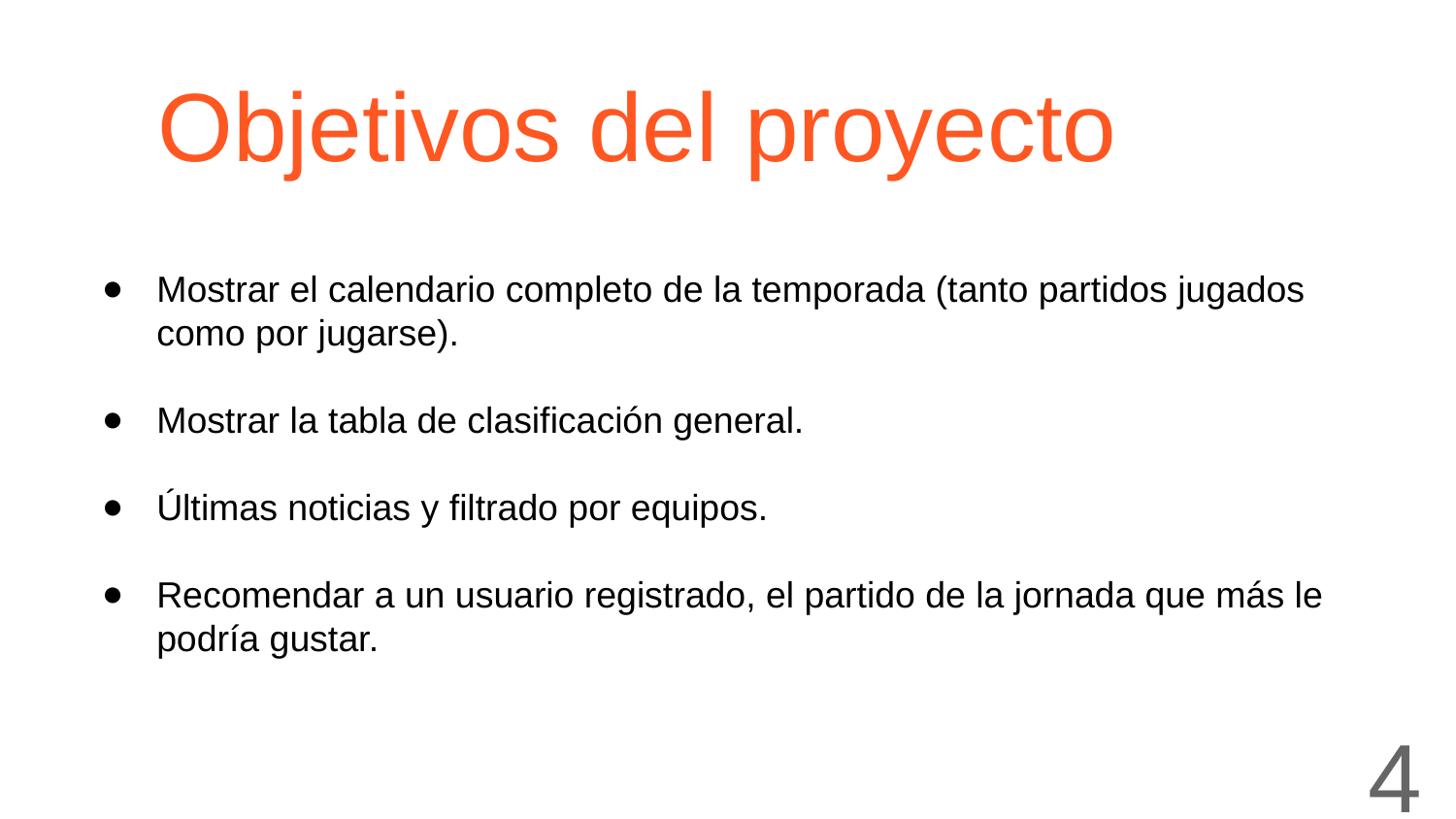

# Objetivos del proyecto
Mostrar el calendario completo de la temporada (tanto partidos jugados como por jugarse).

Mostrar la tabla de clasificación general.

Últimas noticias y filtrado por equipos.

Recomendar a un usuario registrado, el partido de la jornada que más le podría gustar.
4